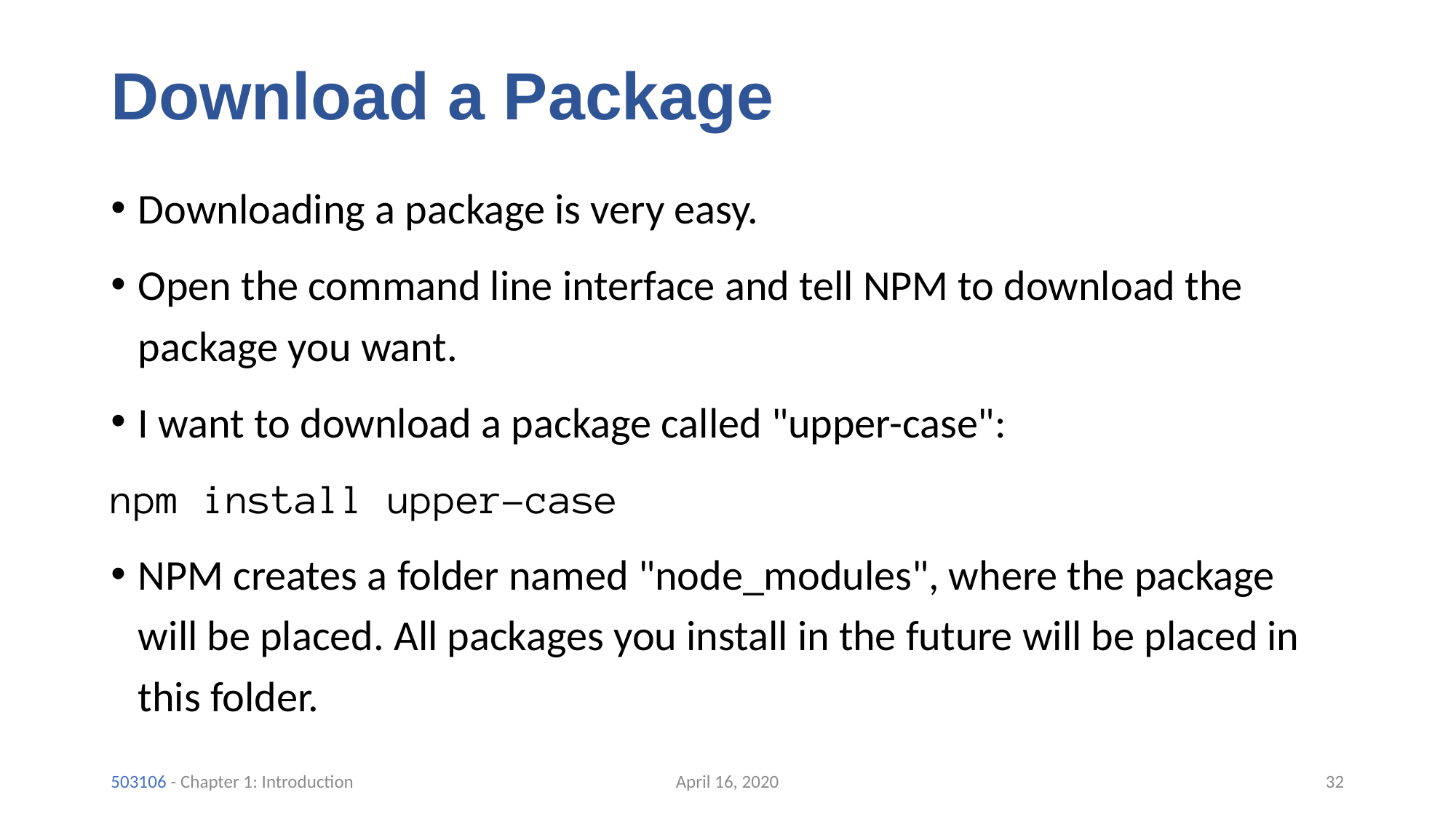

# Download a Package
Downloading a package is very easy.
Open the command line interface and tell NPM to download the package you want.
I want to download a package called "upper-case":
npm install upper-case
NPM creates a folder named "node_modules", where the package will be placed. All packages you install in the future will be placed in this folder.
April 16, 2020
32